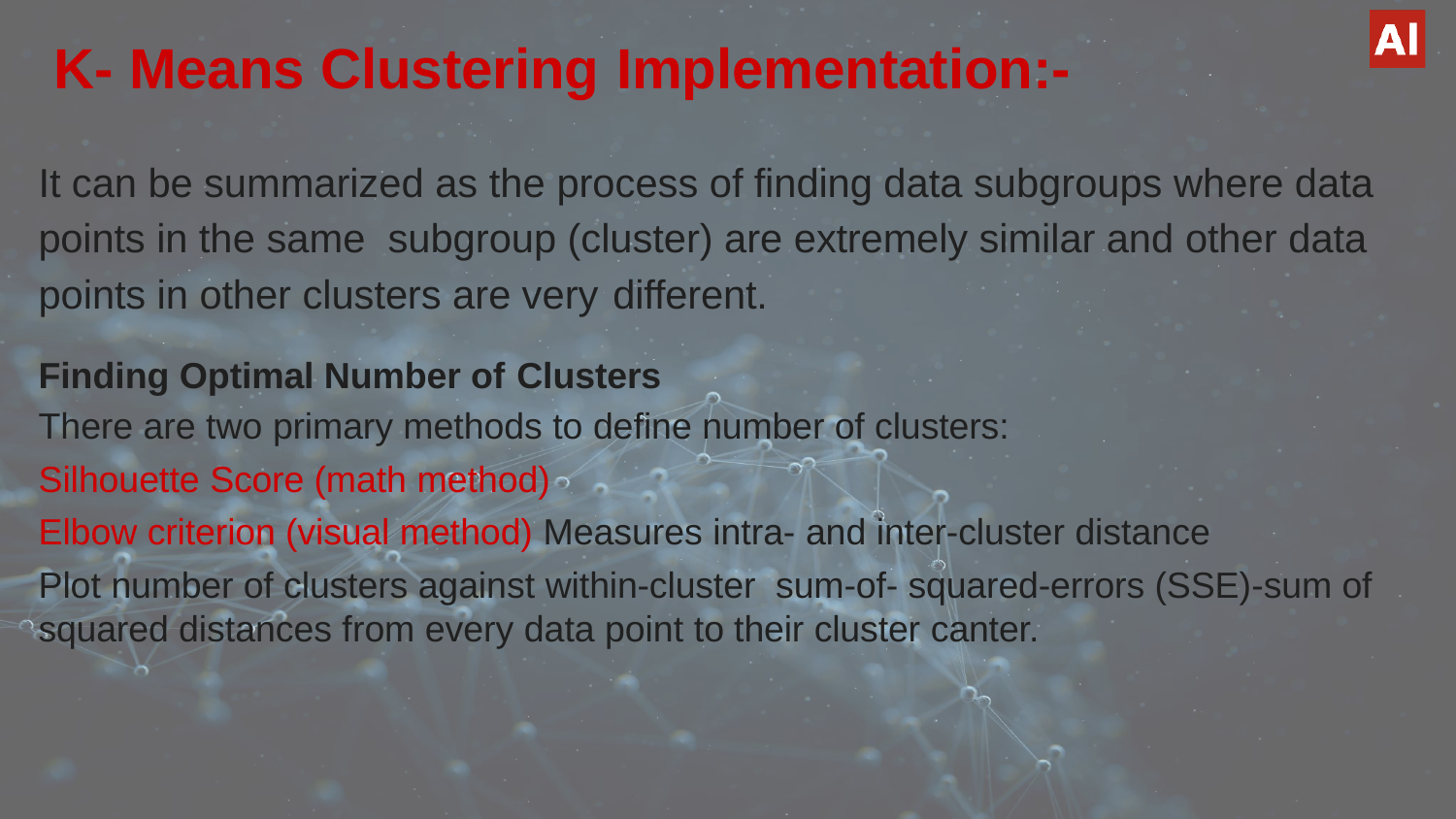

# K- Means Clustering Implementation:-
It can be summarized as the process of finding data subgroups where data   points in the same  subgroup (cluster) are extremely similar and other data points in other clusters are very different.

Finding Optimal Number of Clusters
There are two primary methods to define number of clusters:
Silhouette Score (math method)
Elbow criterion (visual method) Measures intra- and inter-cluster distance
Plot number of clusters against within-cluster  sum-of- squared-errors (SSE)-sum of squared distances from every data point to their cluster canter.